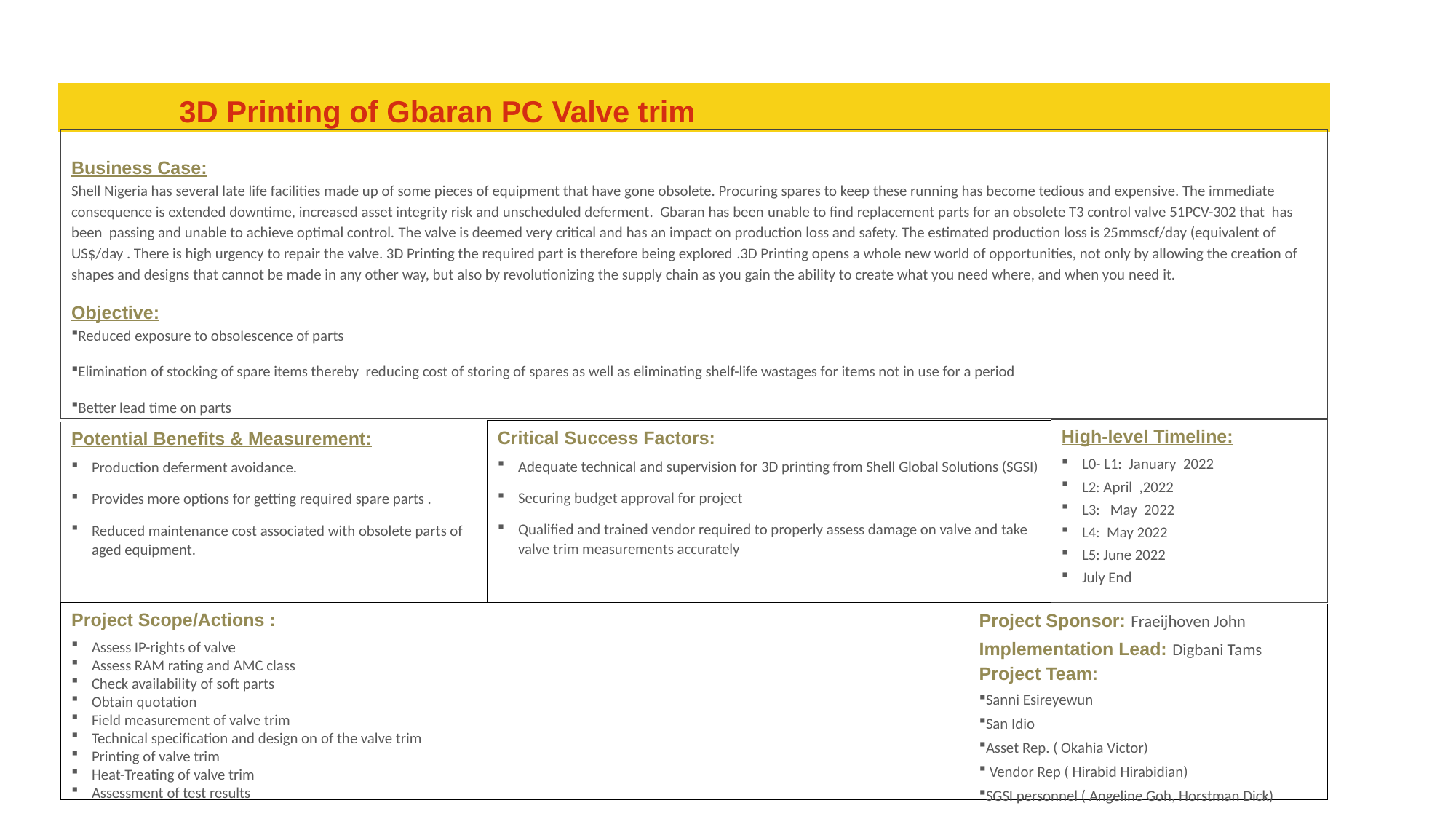

# 3D Printing of Gbaran PC Valve trim

Business Case:
Shell Nigeria has several late life facilities made up of some pieces of equipment that have gone obsolete. Procuring spares to keep these running has become tedious and expensive. The immediate consequence is extended downtime, increased asset integrity risk and unscheduled deferment.  Gbaran has been unable to find replacement parts for an obsolete T3 control valve 51PCV-302 that  has been  passing and unable to achieve optimal control. The valve is deemed very critical and has an impact on production loss and safety. The estimated production loss is 25mmscf/day (equivalent of US$/day . There is high urgency to repair the valve. 3D Printing the required part is therefore being explored .3D Printing opens a whole new world of opportunities, not only by allowing the creation of shapes and designs that cannot be made in any other way, but also by revolutionizing the supply chain as you gain the ability to create what you need where, and when you need it.
Objective:
Reduced exposure to obsolescence of parts
Elimination of stocking of spare items thereby  reducing cost of storing of spares as well as eliminating shelf-life wastages for items not in use for a period
Better lead time on parts
High-level Timeline:
L0- L1:  January  2022
L2: April  ,2022
L3:   May  2022
L4:  May 2022
L5: June 2022
July End

Critical Success Factors:
Adequate technical and supervision for 3D printing from Shell Global Solutions (SGSI)
Securing budget approval for project
Qualified and trained vendor required to properly assess damage on valve and take valve trim measurements accurately

Potential Benefits & Measurement:
Production deferment avoidance.
Provides more options for getting required spare parts .
Reduced maintenance cost associated with obsolete parts of aged equipment.

Project Scope/Actions :
Assess IP-rights of valve
Assess RAM rating and AMC class
Check availability of soft parts
Obtain quotation
Field measurement of valve trim
Technical specification and design on of the valve trim
Printing of valve trim
Heat-Treating of valve trim
Assessment of test results

Project Sponsor: Fraeijhoven John
Implementation Lead: Digbani Tams
Project Team:
Sanni Esireyewun
San Idio
Asset Rep. ( Okahia Victor)
 Vendor Rep ( Hirabid Hirabidian)
SGSI personnel ( Angeline Goh, Horstman Dick)